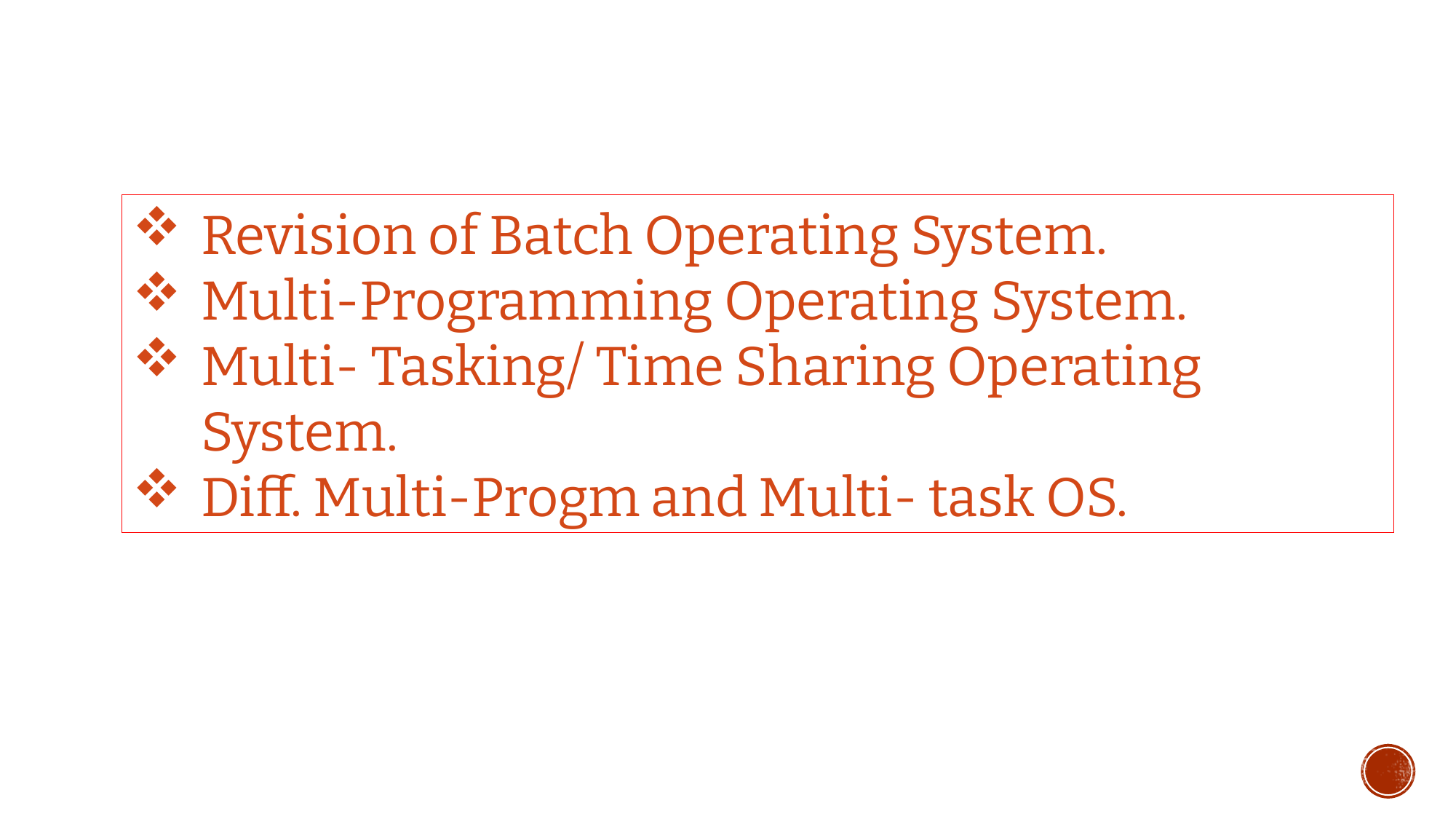

Revision of Batch Operating System.
Multi-Programming Operating System.
Multi- Tasking/ Time Sharing Operating System.
Diff. Multi-Progm and Multi- task OS.